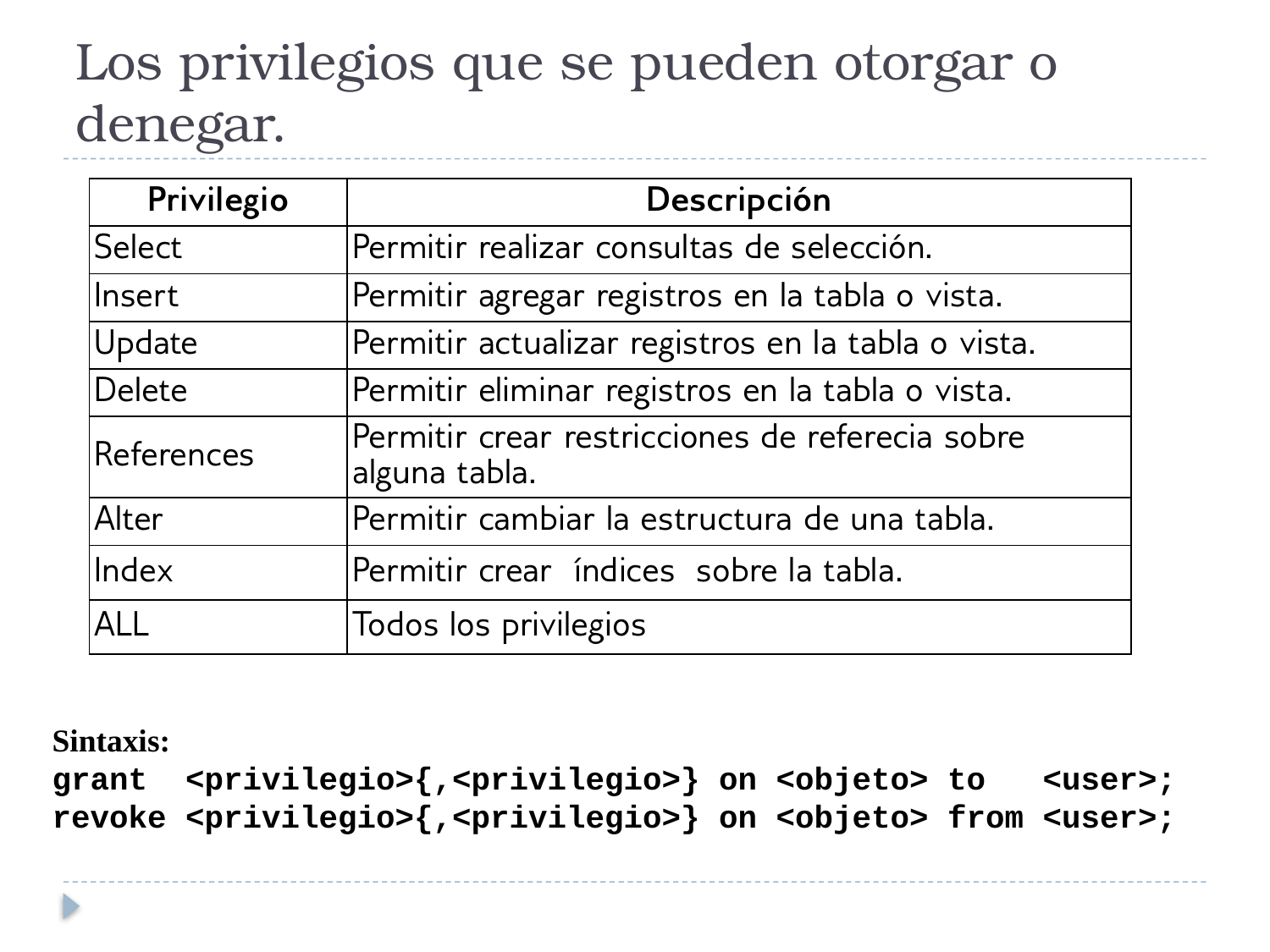

# Los privilegios que se pueden otorgar o denegar.
| Privilegio | Descripción |
| --- | --- |
| Select | Permitir realizar consultas de selección. |
| Insert | Permitir agregar registros en la tabla o vista. |
| Update | Permitir actualizar registros en la tabla o vista. |
| Delete | Permitir eliminar registros en la tabla o vista. |
| References | Permitir crear restricciones de referecia sobre alguna tabla. |
| Alter | Permitir cambiar la estructura de una tabla. |
| Index | Permitir crear índices sobre la tabla. |
| ALL | Todos los privilegios |
Sintaxis:
grant  <privilegio>{,<privilegio>} on <objeto> to   <user>;
revoke <privilegio>{,<privilegio>} on <objeto> from <user>;